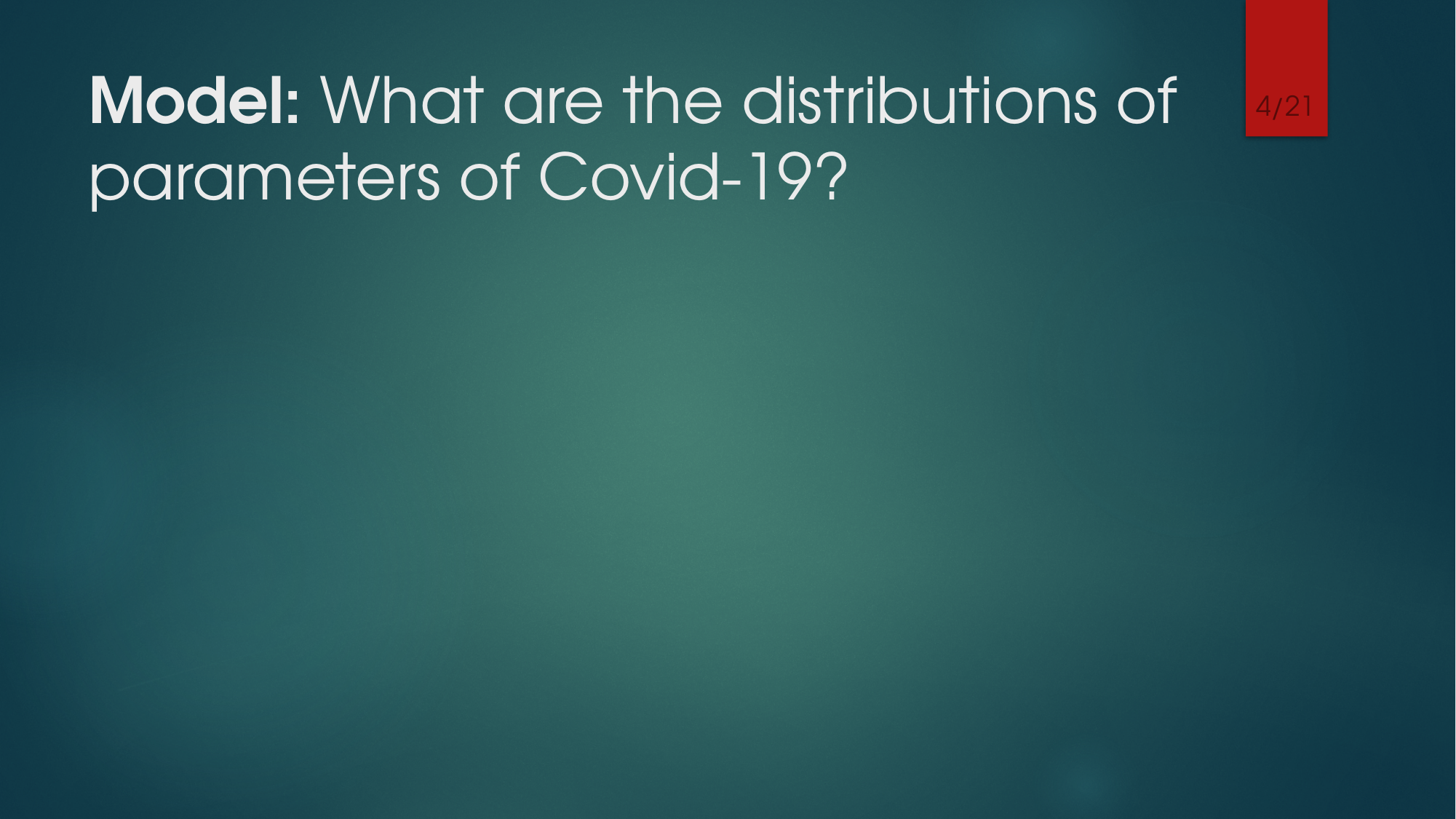

4/21
# Model: What are the distributions of parameters of Covid-19?